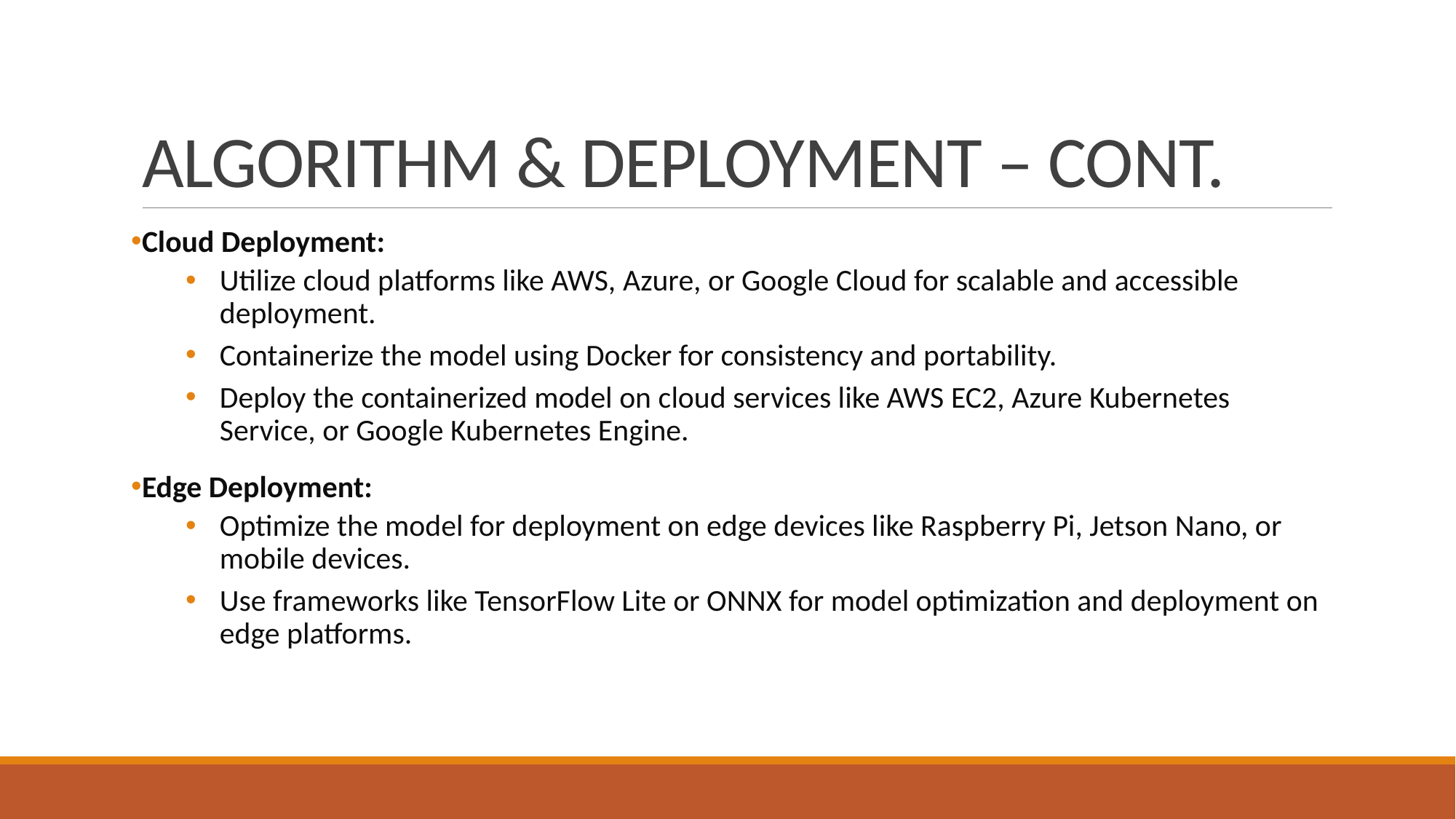

# ALGORITHM & DEPLOYMENT – CONT.
Cloud Deployment:
Utilize cloud platforms like AWS, Azure, or Google Cloud for scalable and accessible deployment.
Containerize the model using Docker for consistency and portability.
Deploy the containerized model on cloud services like AWS EC2, Azure Kubernetes Service, or Google Kubernetes Engine.
Edge Deployment:
Optimize the model for deployment on edge devices like Raspberry Pi, Jetson Nano, or mobile devices.
Use frameworks like TensorFlow Lite or ONNX for model optimization and deployment on edge platforms.